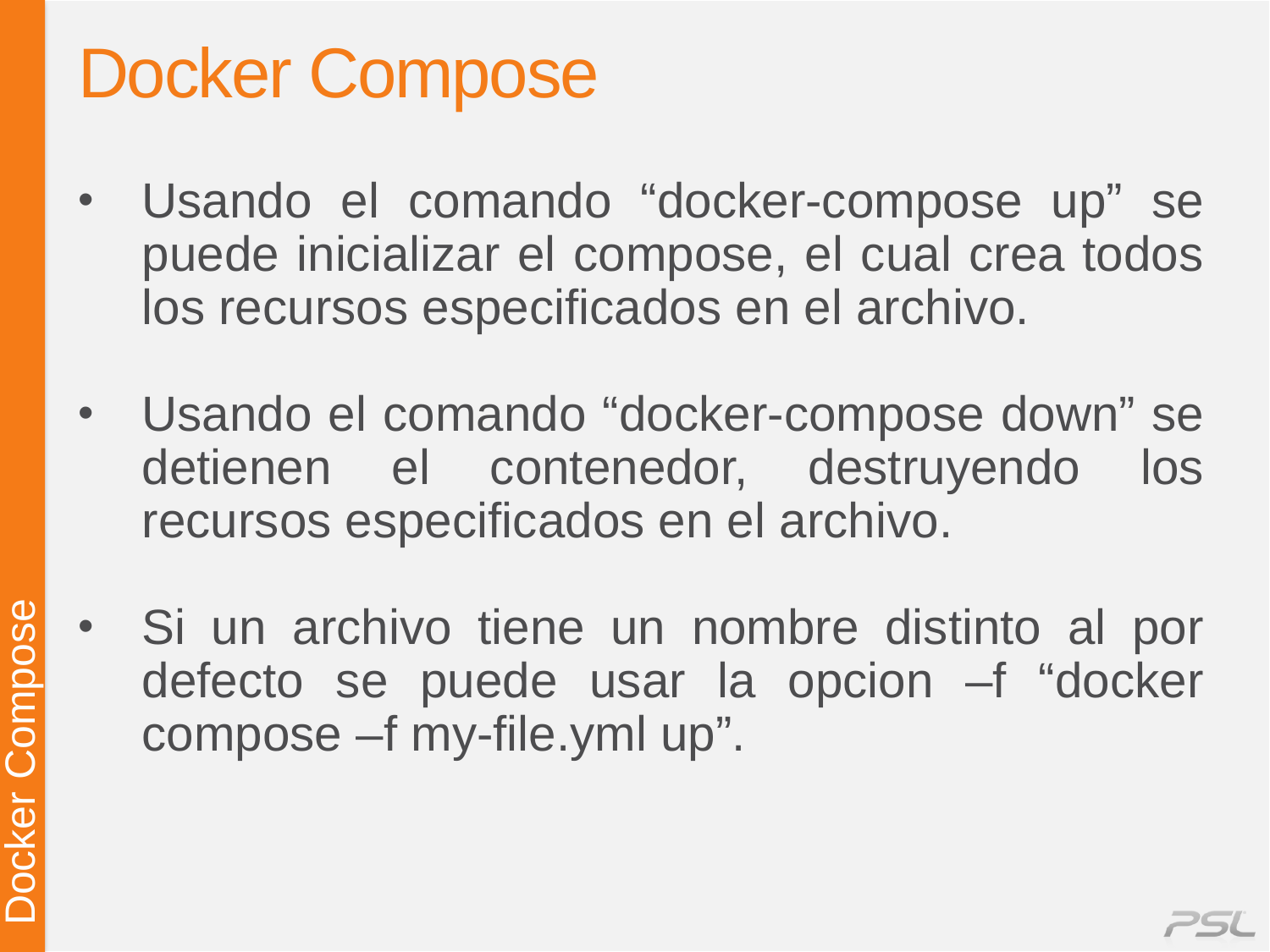

# Docker Compose

Usando el comando “docker-compose up” se puede inicializar el compose, el cual crea todos los recursos especificados en el archivo.

Usando el comando “docker-compose down” se detienen el contenedor, destruyendo los recursos especificados en el archivo.

Si un archivo tiene un nombre distinto al por defecto se puede usar la opcion –f “docker compose –f my-file.yml up”.

Docker Compose